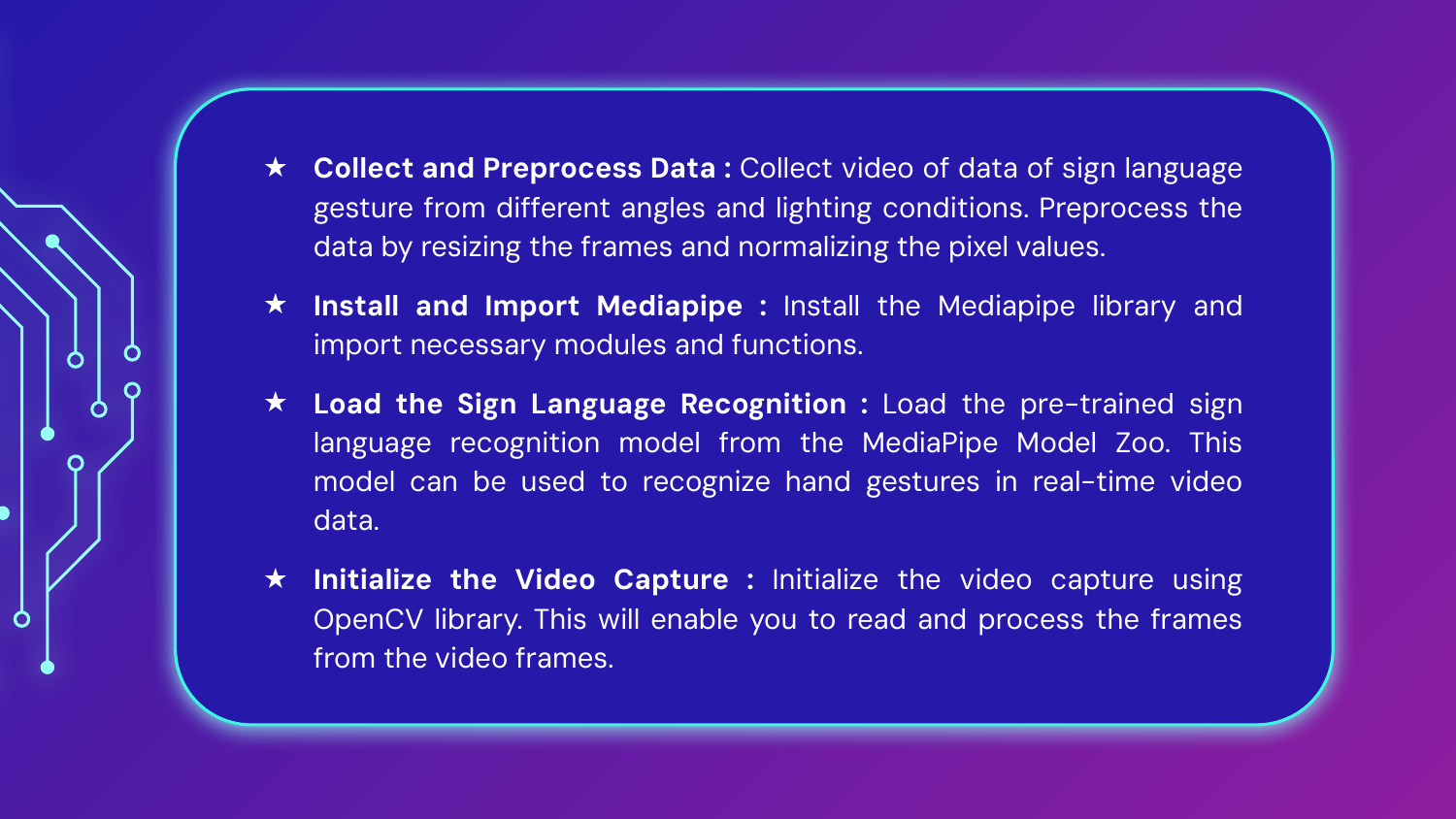

Collect and Preprocess Data : Collect video of data of sign language gesture from different angles and lighting conditions. Preprocess the data by resizing the frames and normalizing the pixel values.
Install and Import Mediapipe : Install the Mediapipe library and import necessary modules and functions.
Load the Sign Language Recognition : Load the pre-trained sign language recognition model from the MediaPipe Model Zoo. This model can be used to recognize hand gestures in real-time video data.
Initialize the Video Capture : Initialize the video capture using OpenCV library. This will enable you to read and process the frames from the video frames.